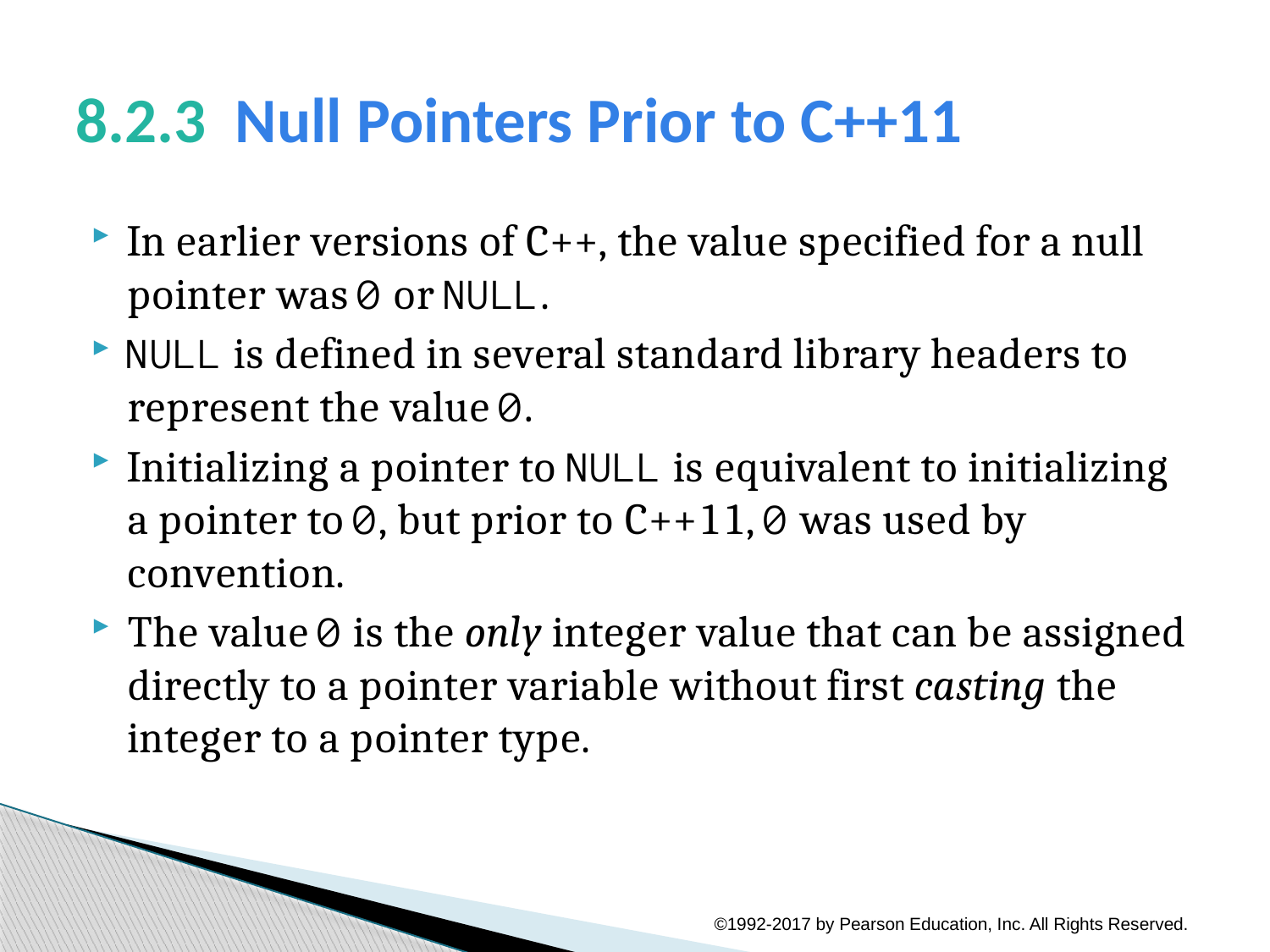

# 8.2.3  Null Pointers Prior to C++11
In earlier versions of C++, the value specified for a null pointer was 0 or NULL.
NULL is defined in several standard library headers to represent the value 0.
Initializing a pointer to NULL is equivalent to initializing a pointer to 0, but prior to C++11, 0 was used by convention.
The value 0 is the only integer value that can be assigned directly to a pointer variable without first casting the integer to a pointer type.
©1992-2017 by Pearson Education, Inc. All Rights Reserved.